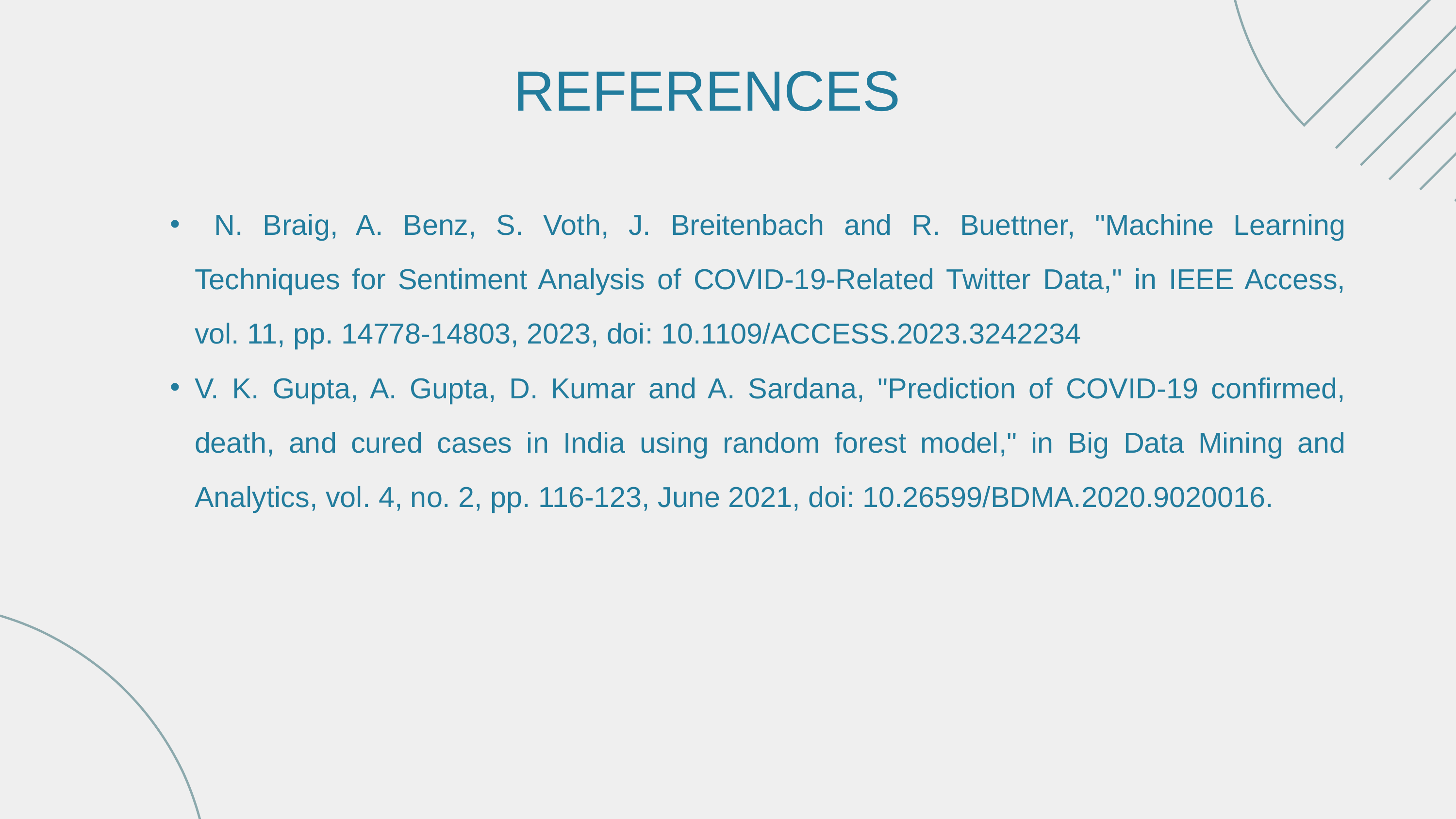

REFERENCES
 N. Braig, A. Benz, S. Voth, J. Breitenbach and R. Buettner, "Machine Learning Techniques for Sentiment Analysis of COVID-19-Related Twitter Data," in IEEE Access, vol. 11, pp. 14778-14803, 2023, doi: 10.1109/ACCESS.2023.3242234
V. K. Gupta, A. Gupta, D. Kumar and A. Sardana, "Prediction of COVID-19 confirmed, death, and cured cases in India using random forest model," in Big Data Mining and Analytics, vol. 4, no. 2, pp. 116-123, June 2021, doi: 10.26599/BDMA.2020.9020016.